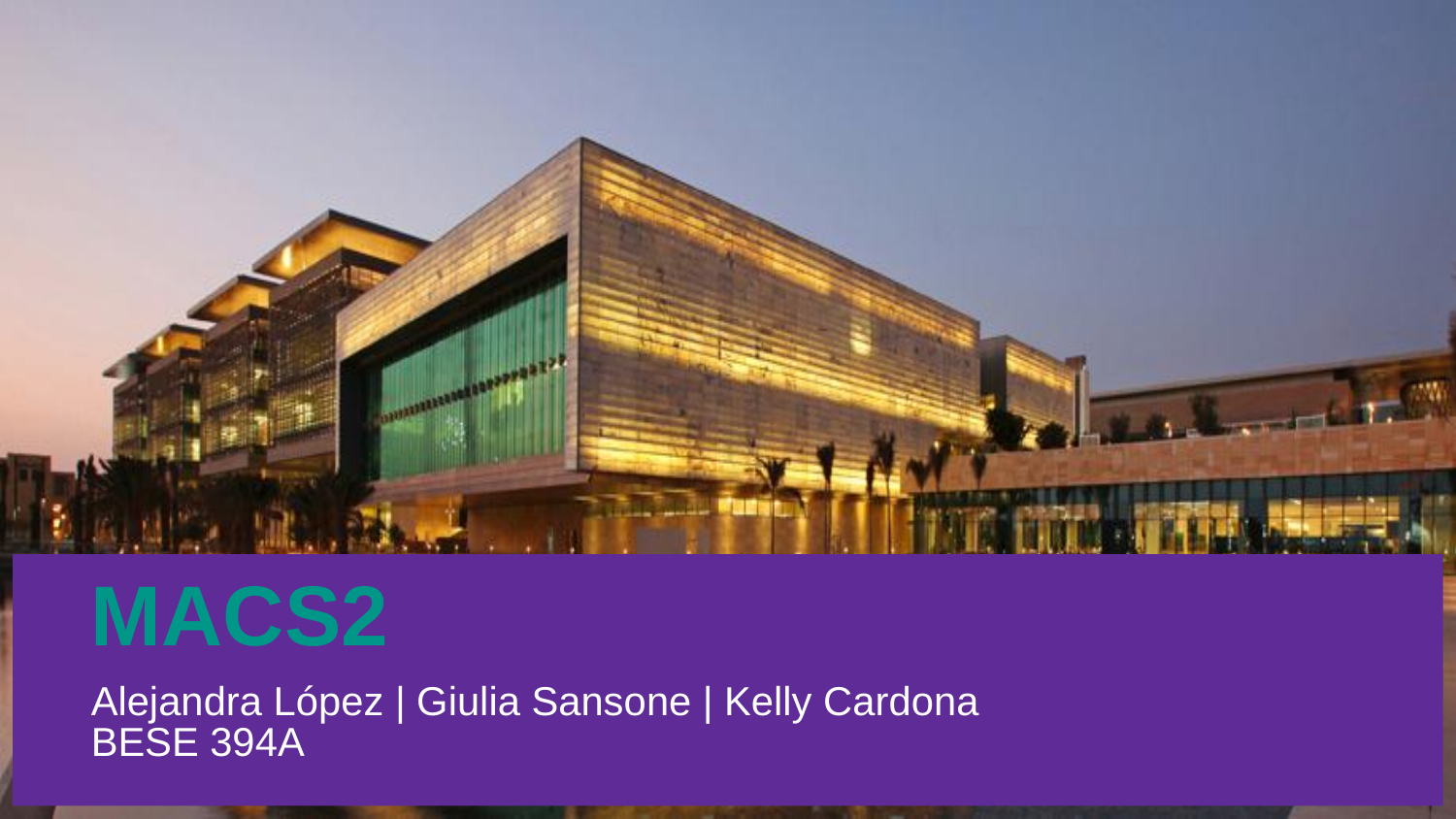

# MACS2
Alejandra López | Giulia Sansone | Kelly Cardona
BESE 394A